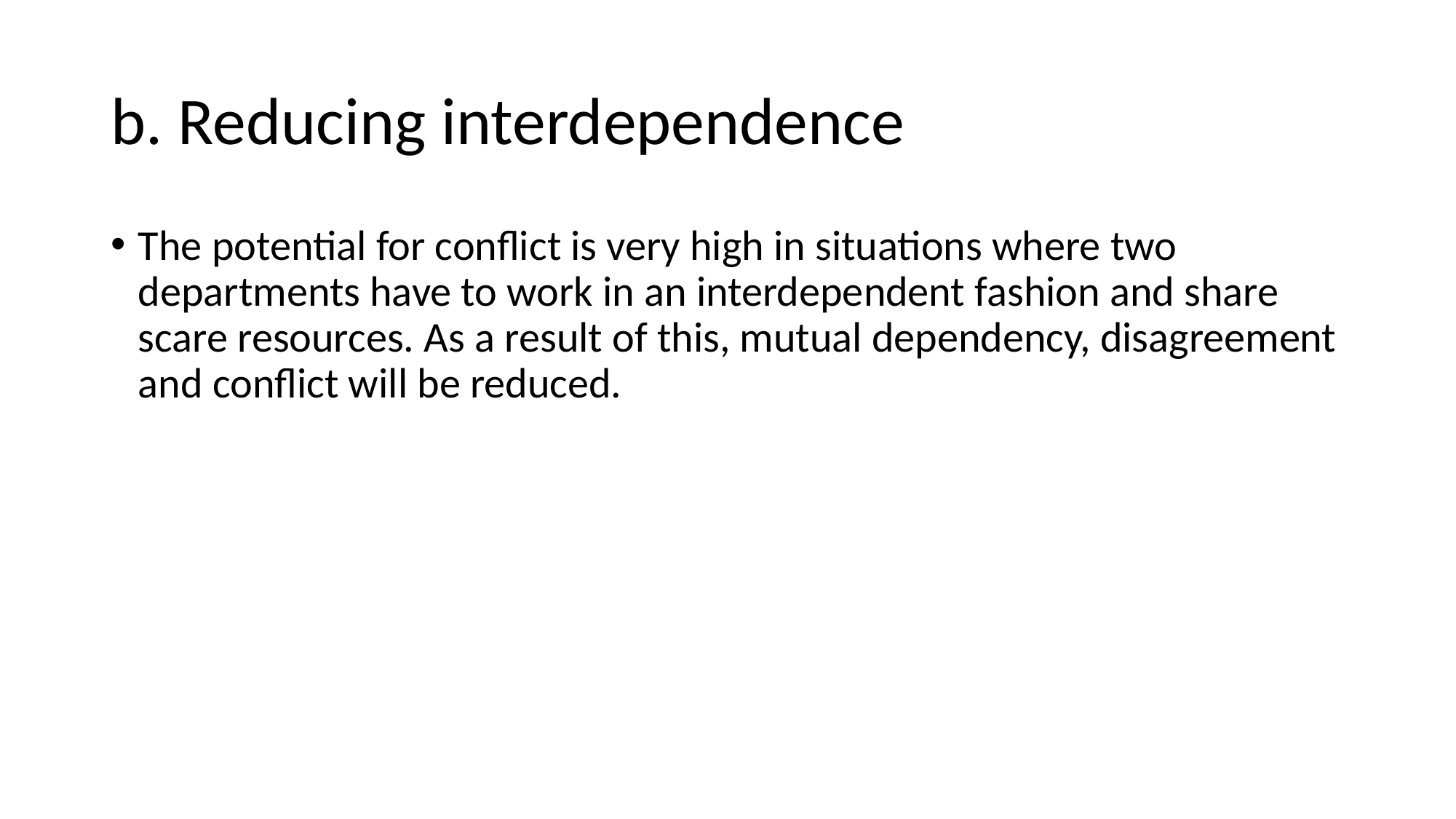

# b. Reducing interdependence
The potential for conflict is very high in situations where two departments have to work in an interdependent fashion and share scare resources. As a result of this, mutual dependency, disagreement and conflict will be reduced.